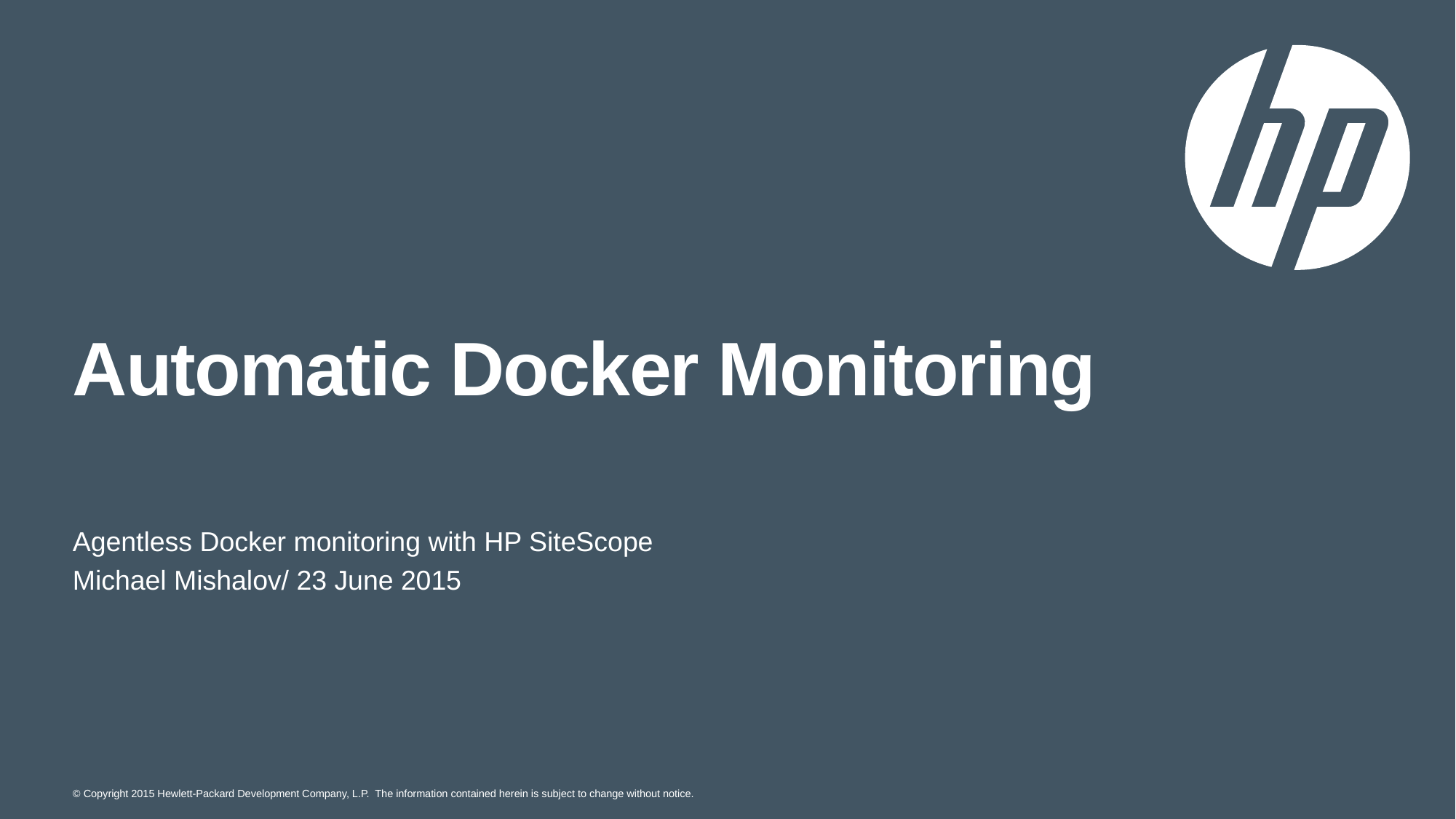

# Automatic Docker Monitoring
Agentless Docker monitoring with HP SiteScope
Michael Mishalov/ 23 June 2015